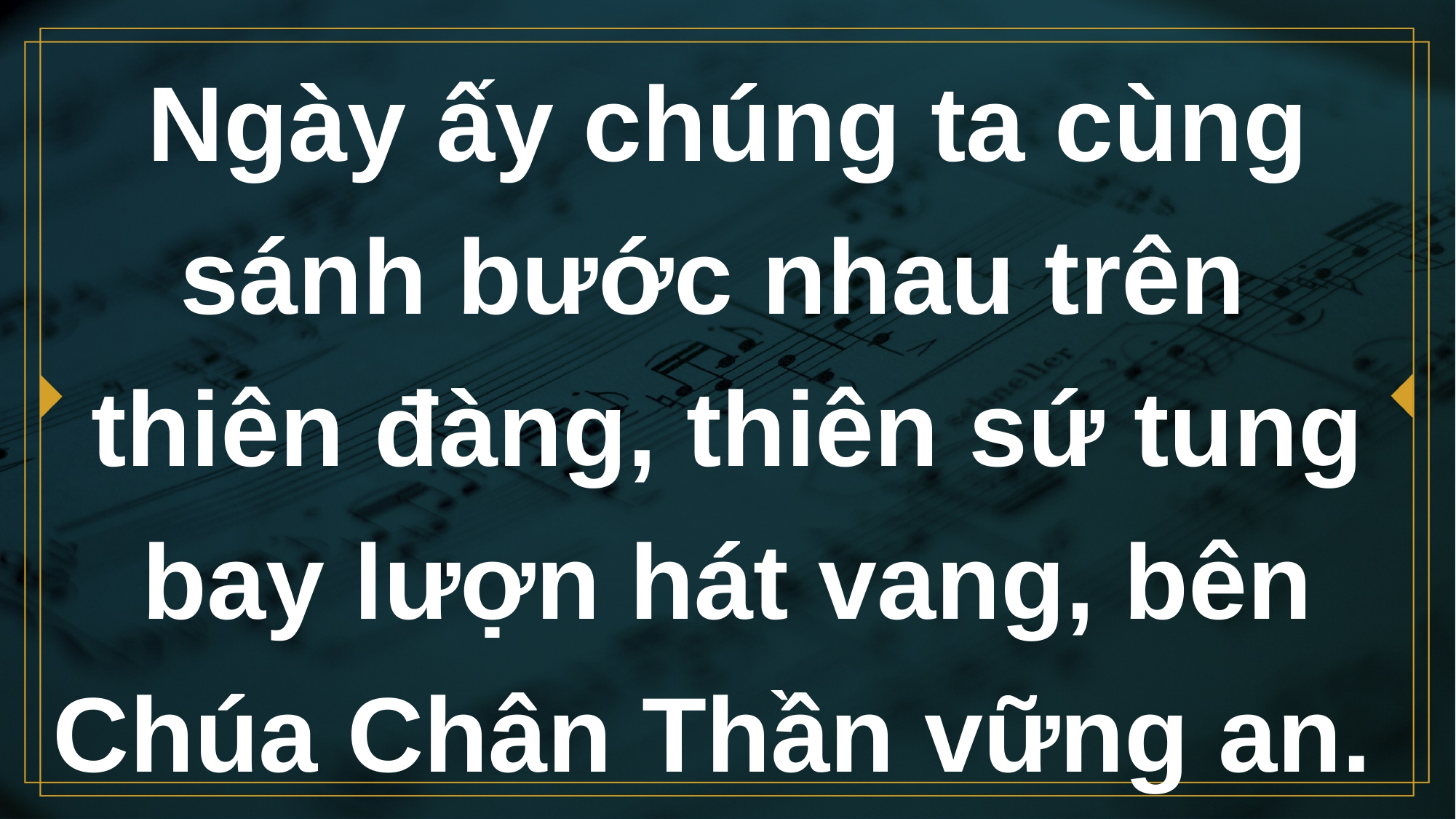

# Ngày ấy chúng ta cùng sánh bước nhau trên thiên đàng, thiên sứ tung bay lượn hát vang, bên Chúa Chân Thần vững an.